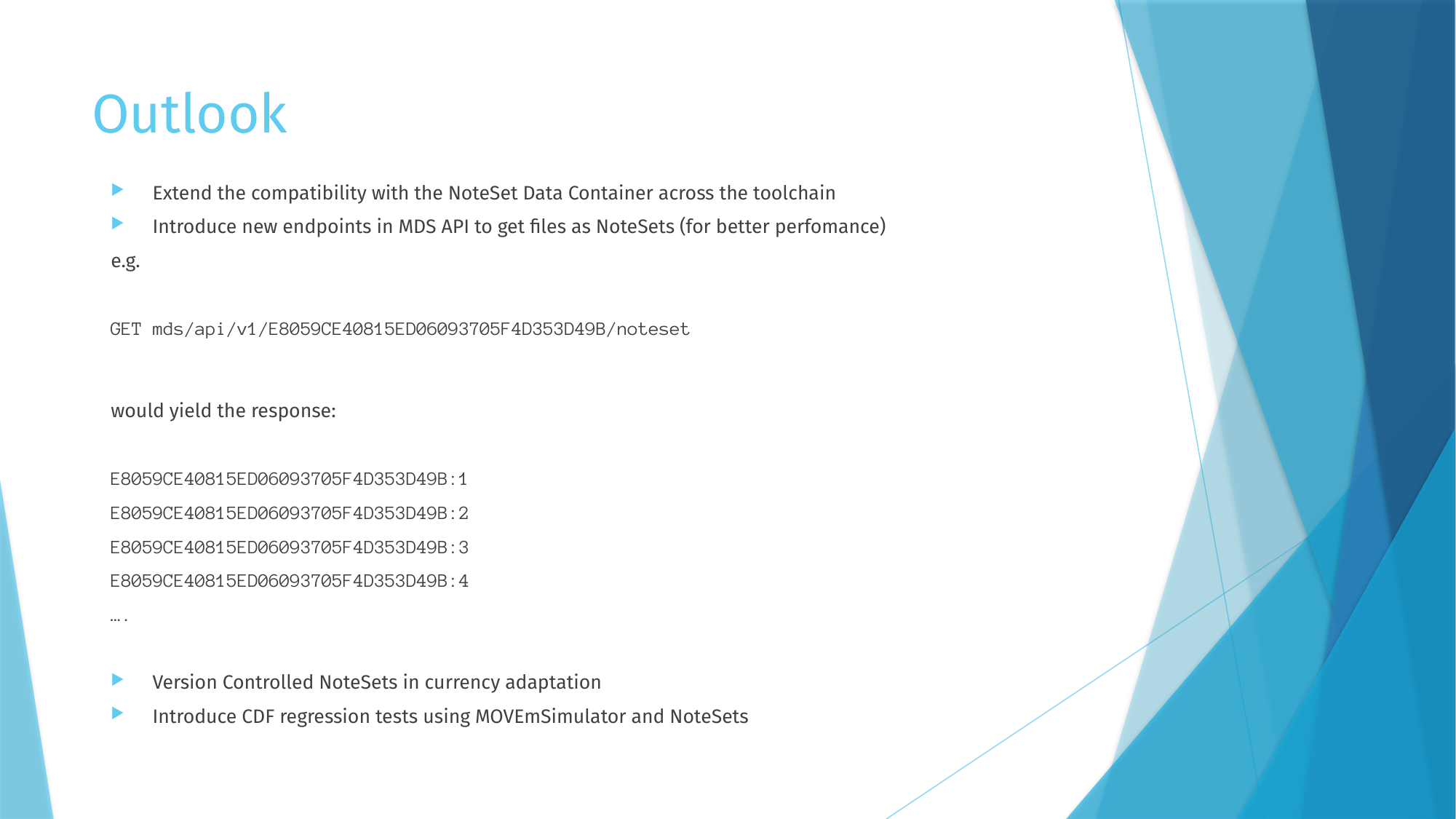

# Outlook
Extend the compatibility with the NoteSet Data Container across the toolchain
Introduce new endpoints in MDS API to get files as NoteSets (for better perfomance)
e.g.

GET mds/api/v1/E8059CE40815ED06093705F4D353D49B/noteset

would yield the response:

E8059CE40815ED06093705F4D353D49B:1
E8059CE40815ED06093705F4D353D49B:2
E8059CE40815ED06093705F4D353D49B:3
E8059CE40815ED06093705F4D353D49B:4
….

Version Controlled NoteSets in currency adaptation
Introduce CDF regression tests using MOVEmSimulator and NoteSets